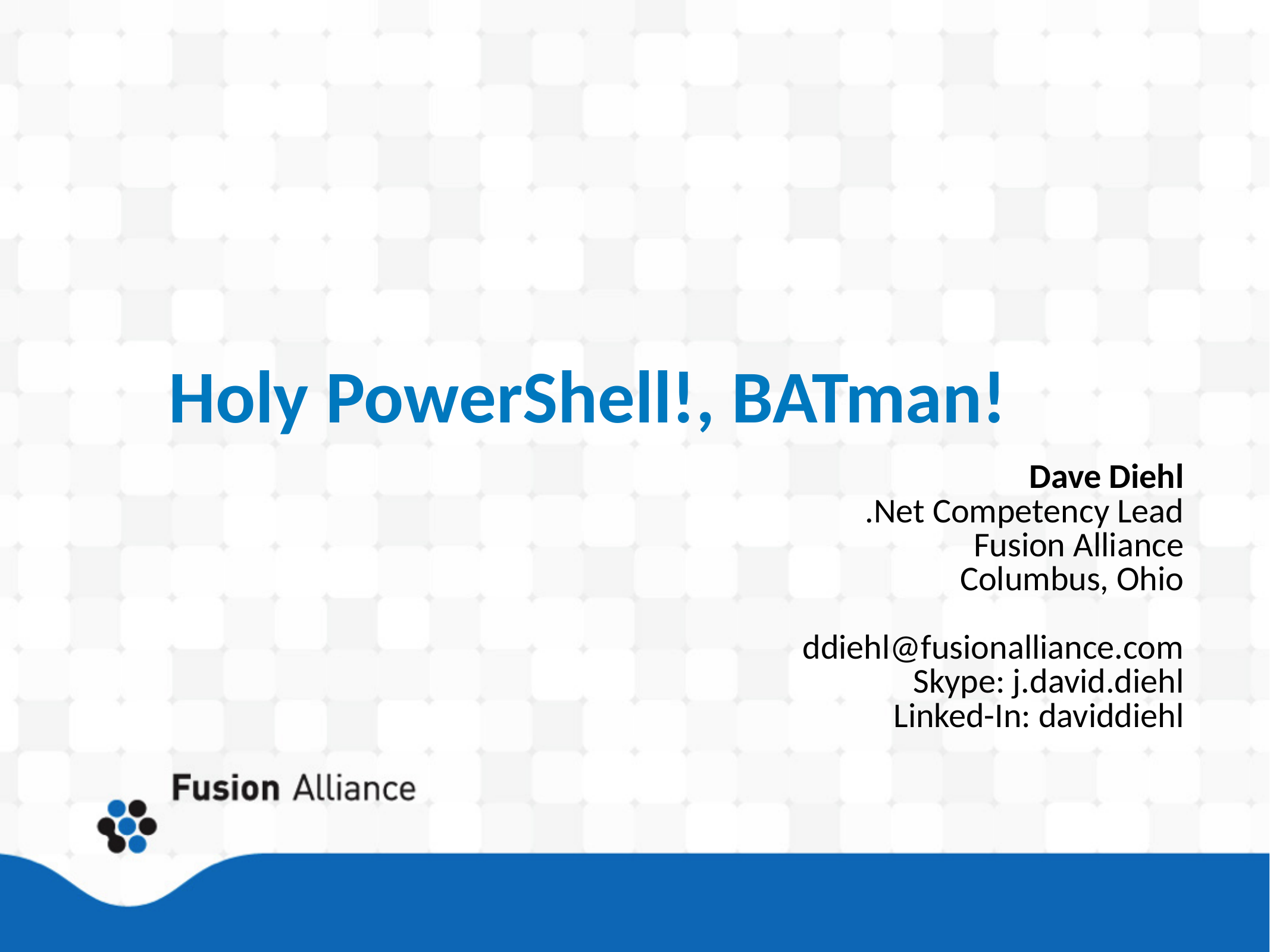

# Holy PowerShell!, BATman!
Dave Diehl
.Net Competency Lead
Fusion Alliance
Columbus, Ohio

ddiehl@fusionalliance.com
Skype: j.david.diehl
Linked-In: daviddiehl